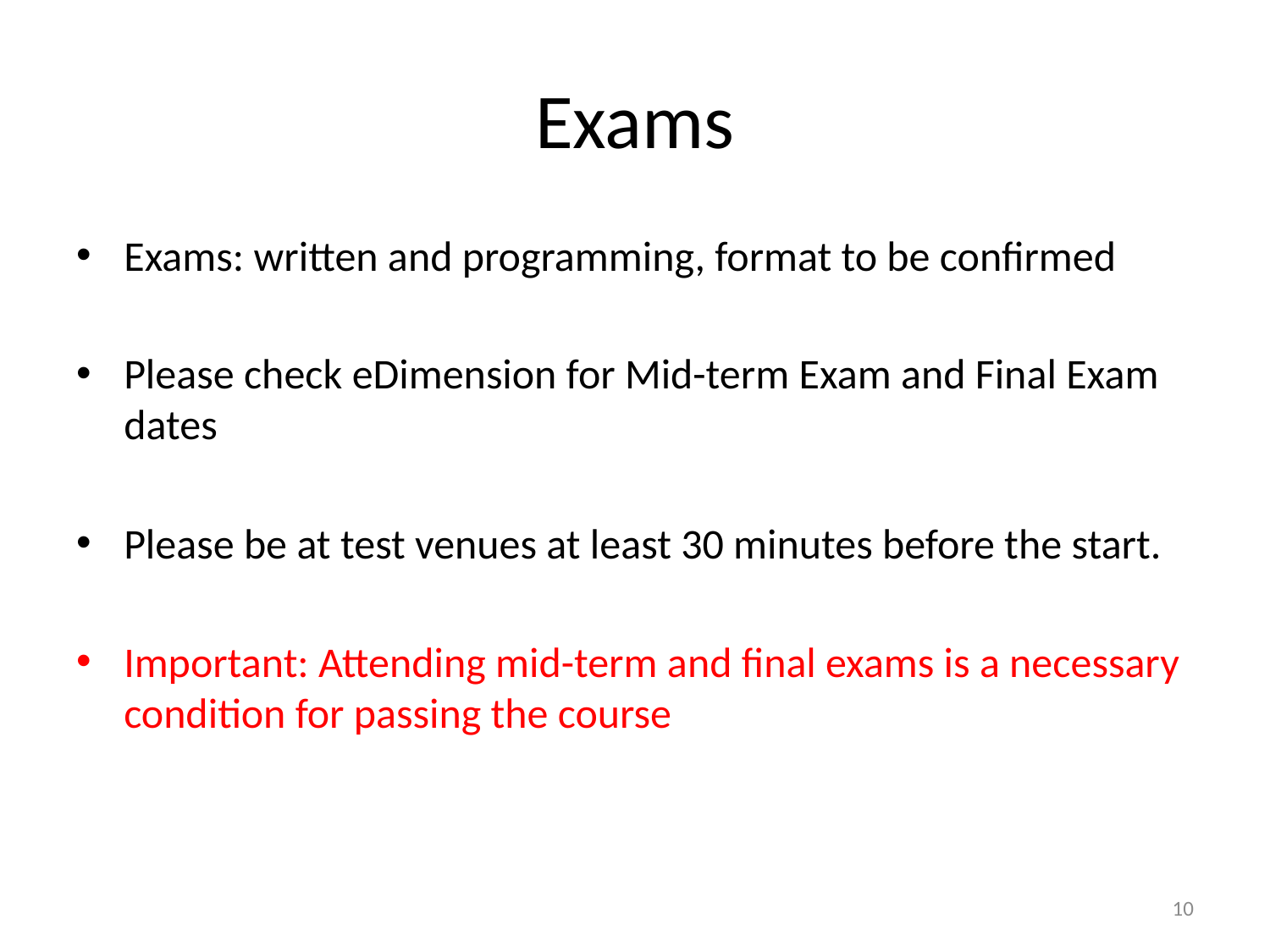

# Exams
Exams: written and programming, format to be confirmed

Please check eDimension for Mid-term Exam and Final Exam dates

Please be at test venues at least 30 minutes before the start.

Important: Attending mid-term and final exams is a necessary condition for passing the course
10